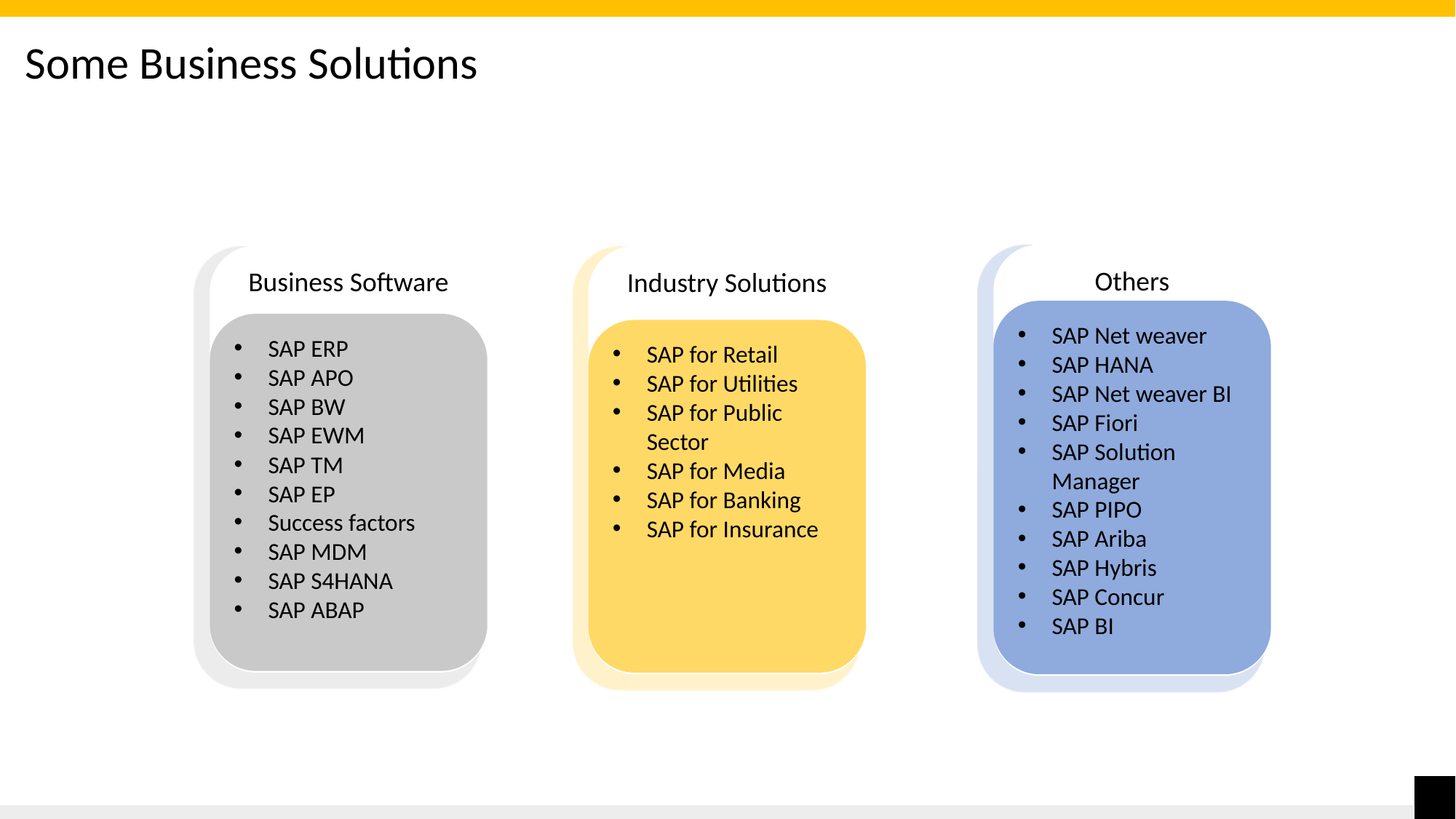

Some Business Solutions
Others
SAP Net weaver
SAP HANA
SAP Net weaver BI
SAP Fiori
SAP Solution Manager
SAP PIPO
SAP Ariba
SAP Hybris
SAP Concur
SAP BI

Business Software
SAP ERP
SAP APO
SAP BW
SAP EWM
SAP TM
SAP EP
Success factors
SAP MDM
SAP S4HANA
SAP ABAP
Industry Solutions
SAP for Retail
SAP for Utilities
SAP for Public Sector
SAP for Media
SAP for Banking
SAP for Insurance

2